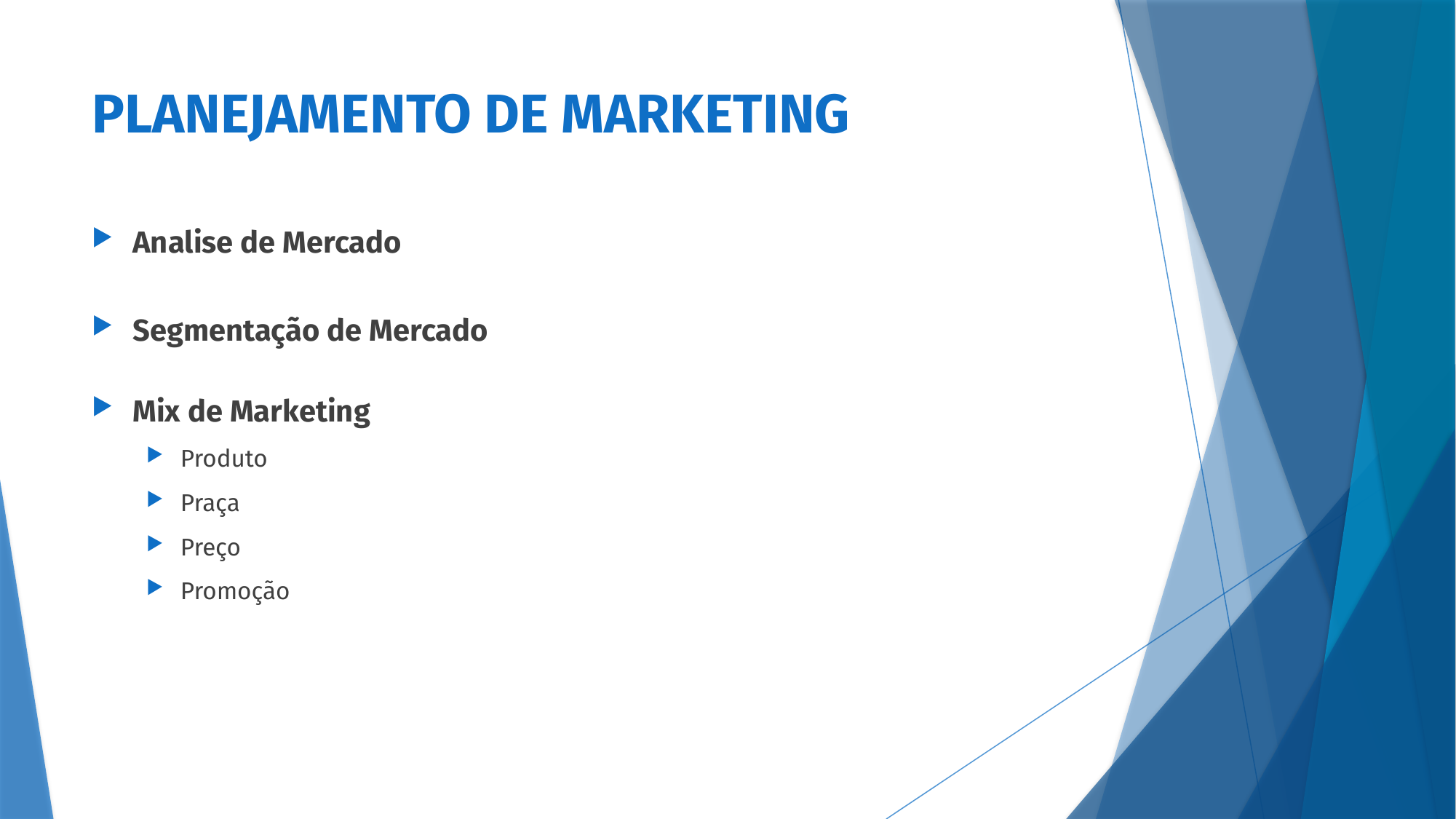

# Planejamento de marketing
Analise de Mercado
Segmentação de Mercado
Mix de Marketing
Produto
Praça
Preço
Promoção